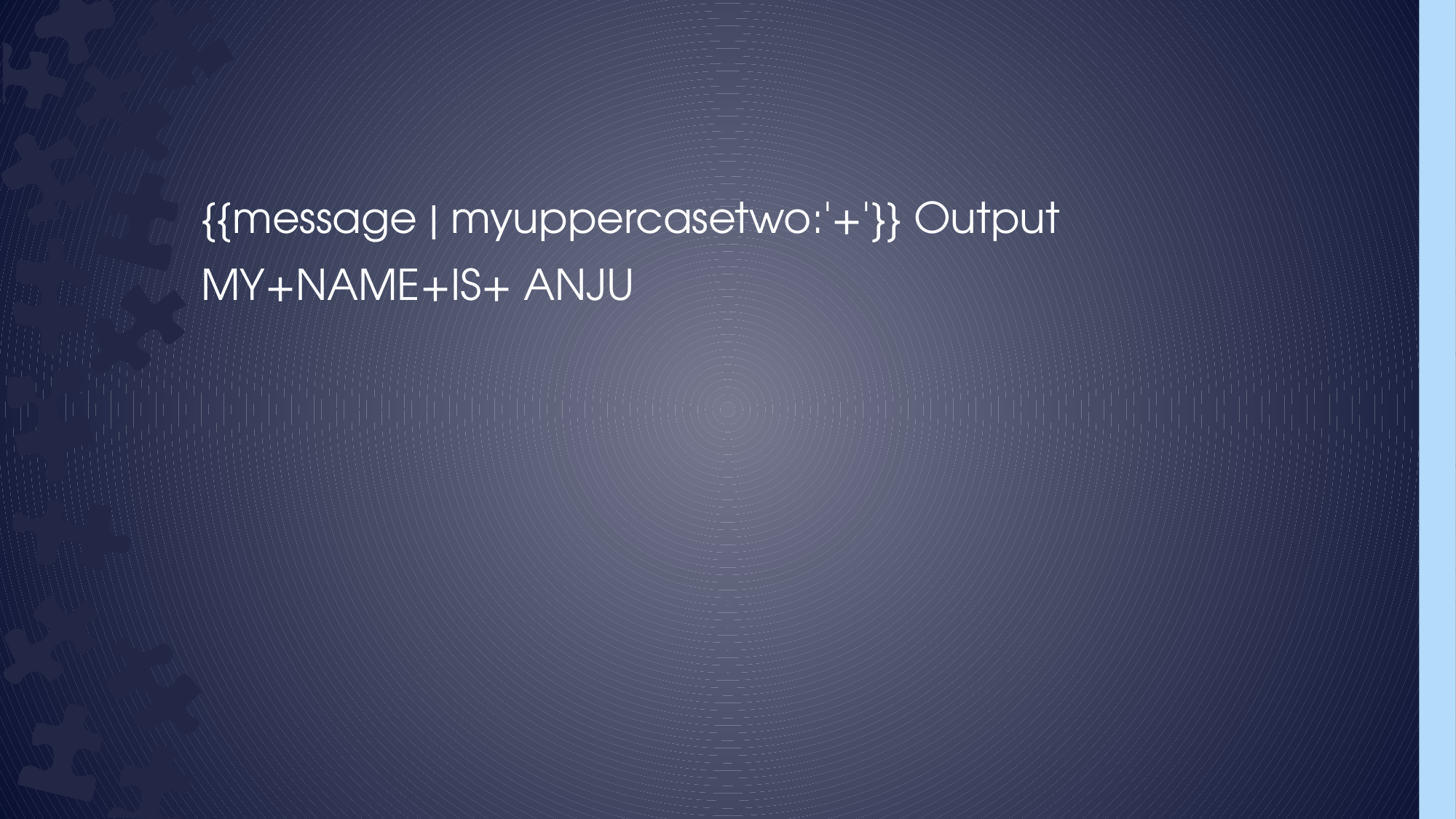

#
{{message | myuppercasetwo:'+'}} Output
MY+NAME+IS+ ANJU